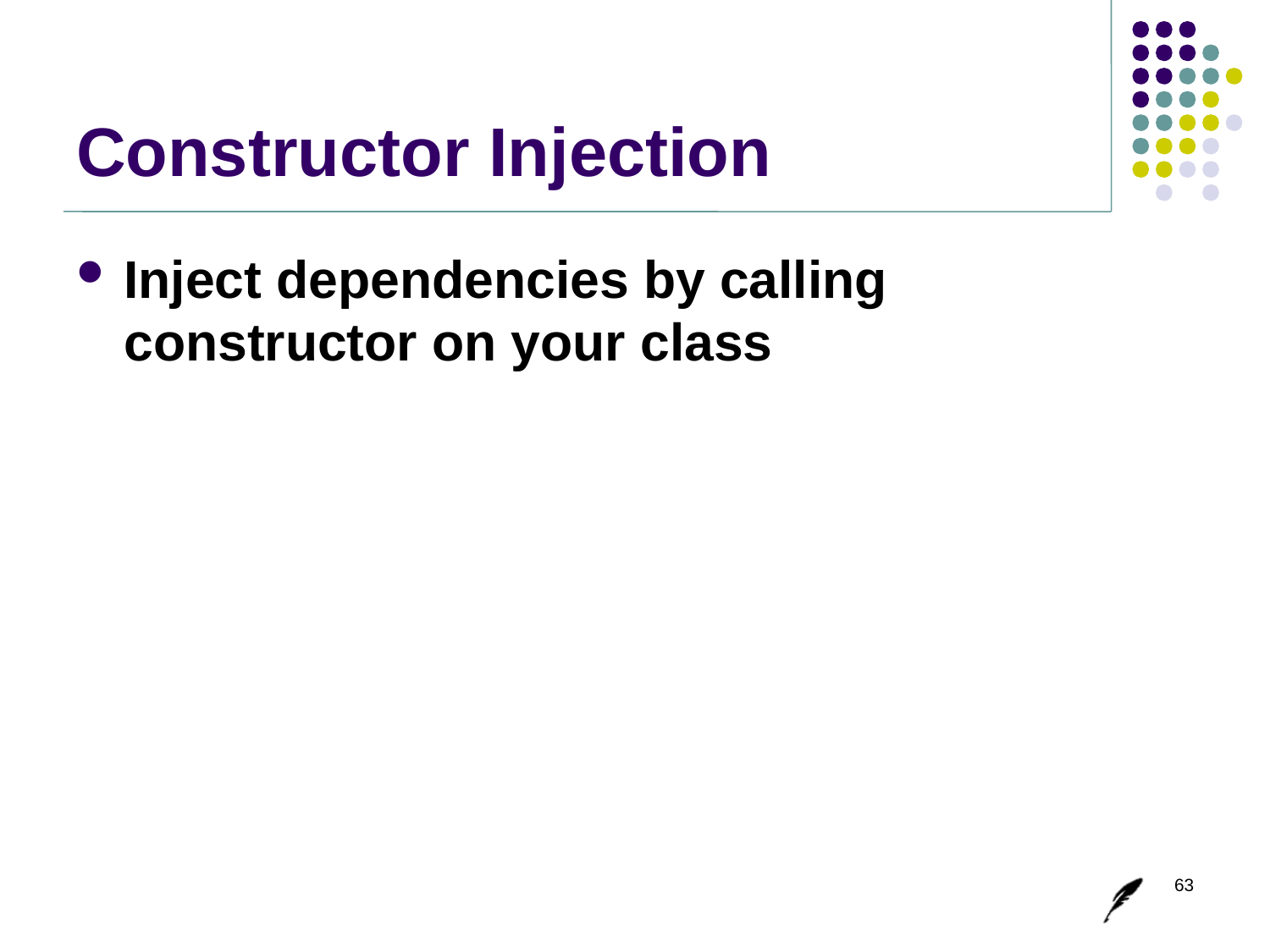

# Constructor Injection
Inject dependencies by calling constructor on your class
63